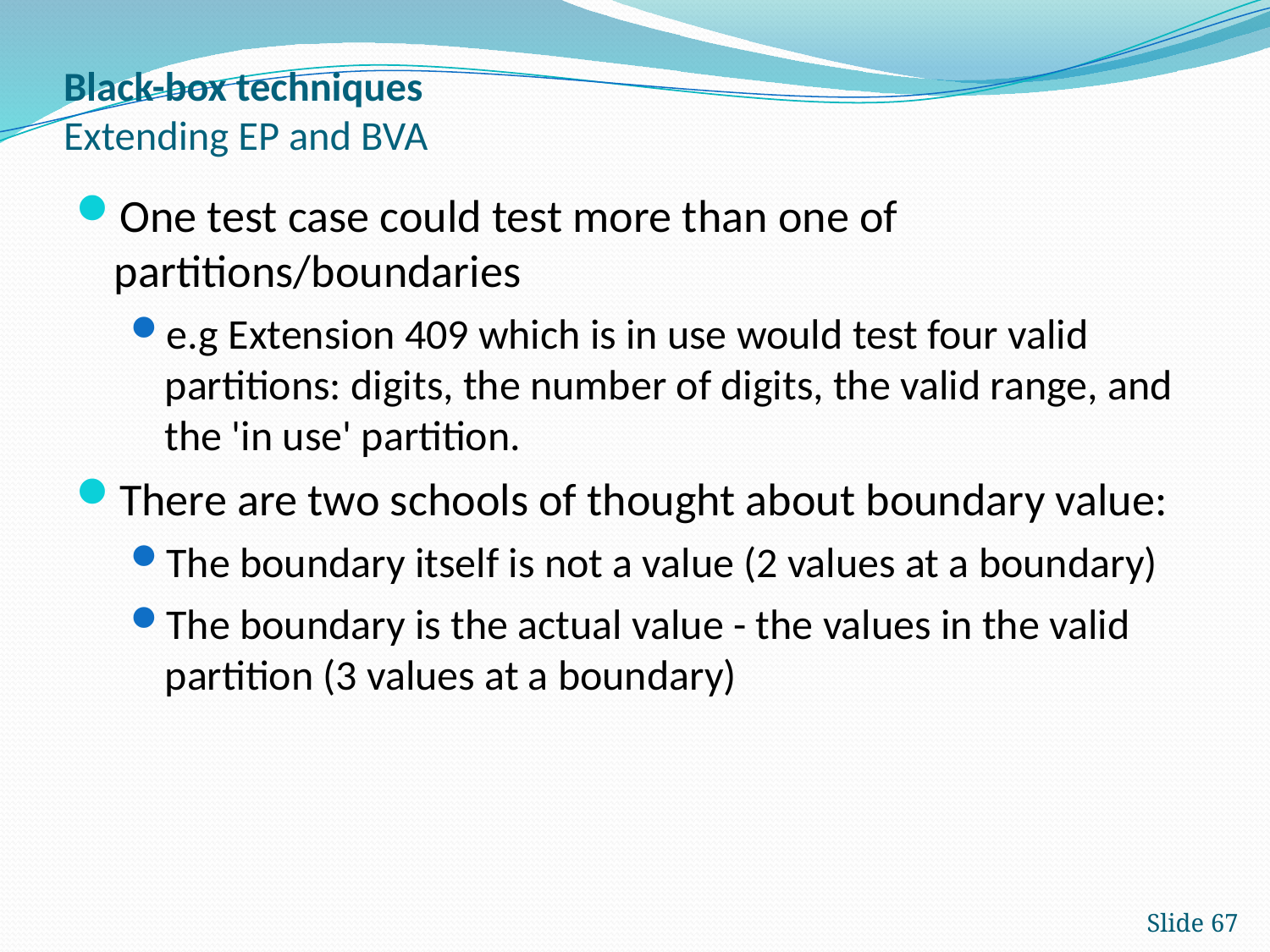

# Black-box techniques Extending EP and BVA
One test case could test more than one of partitions/boundaries
e.g Extension 409 which is in use would test four valid partitions: digits, the number of digits, the valid range, and the 'in use' partition.
There are two schools of thought about boundary value:
The boundary itself is not a value (2 values at a boundary)
The boundary is the actual value - the values in the valid partition (3 values at a boundary)
Slide 67